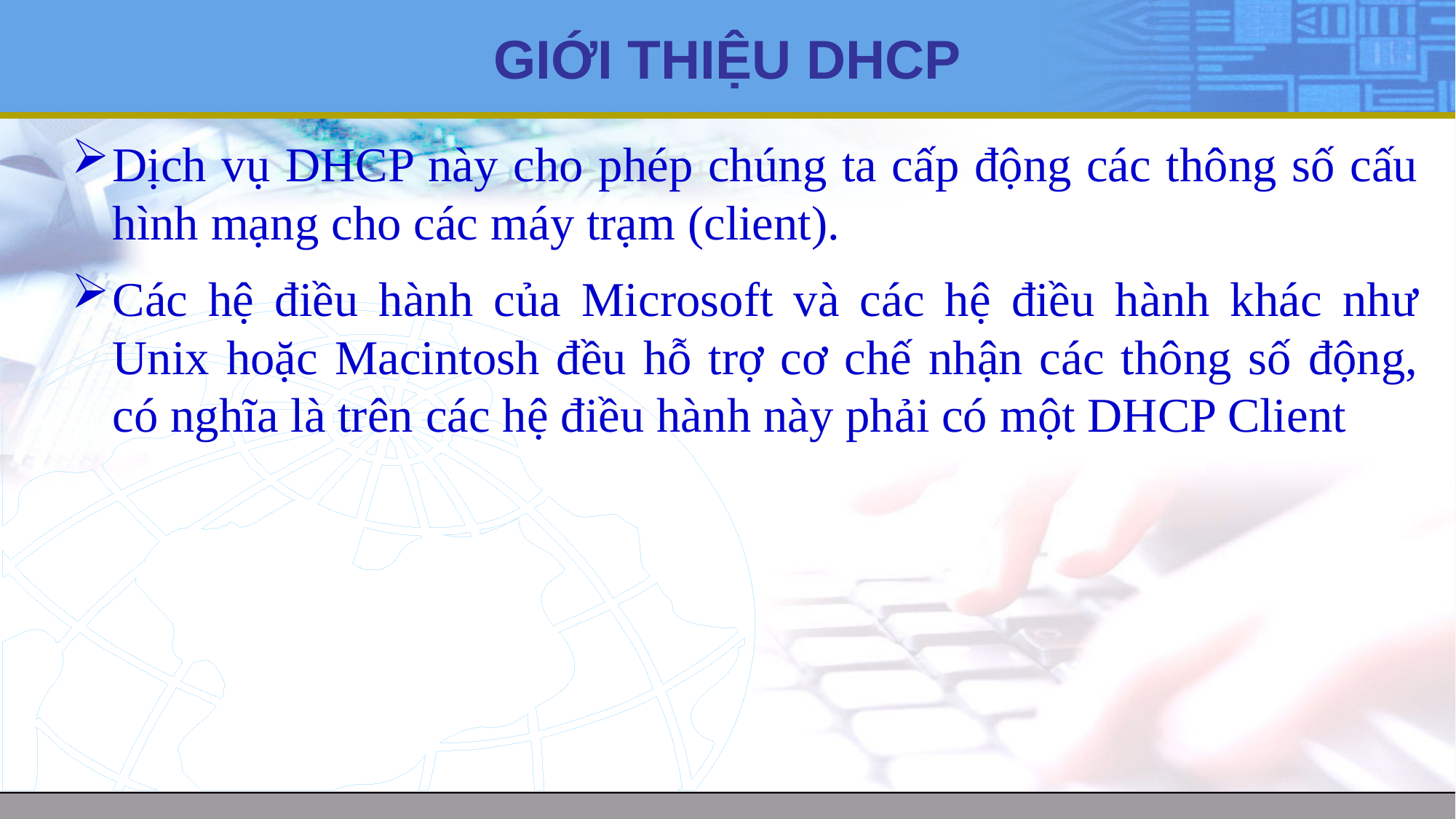

# GIỚI THIỆU DHCP
Dịch vụ DHCP này cho phép chúng ta cấp động các thông số cấu hình mạng cho các máy trạm (client).
Các hệ điều hành của Microsoft và các hệ điều hành khác như Unix hoặc Macintosh đều hỗ trợ cơ chế nhận các thông số động, có nghĩa là trên các hệ điều hành này phải có một DHCP Client